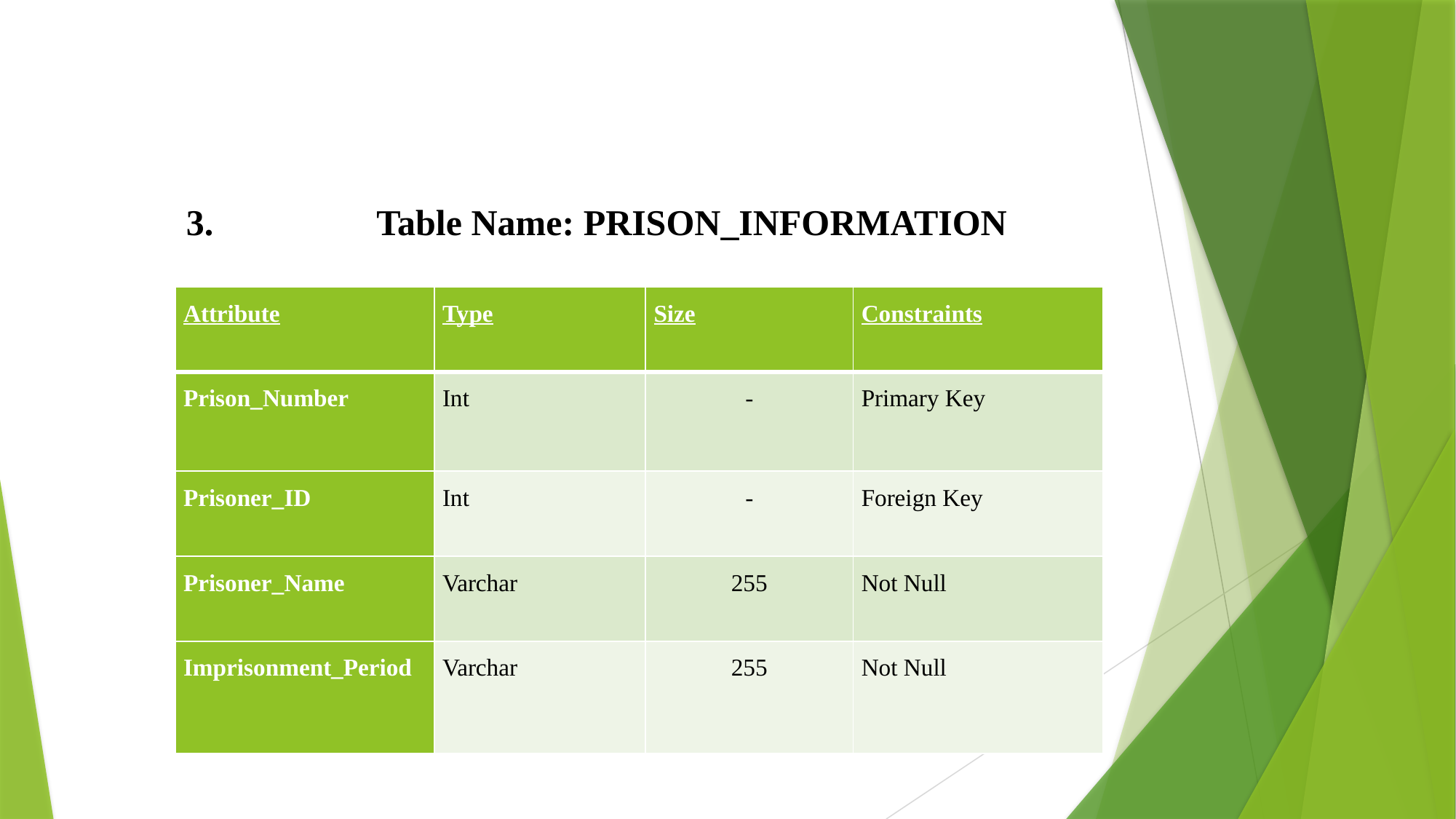

3.                  Table Name: PRISON_INFORMATION
| Attribute | Type | Size | Constraints |
| --- | --- | --- | --- |
| Prison\_Number | Int | - | Primary Key |
| Prisoner\_ID | Int | - | Foreign Key |
| Prisoner\_Name | Varchar | 255 | Not Null |
| Imprisonment\_Period | Varchar | 255 | Not Null |